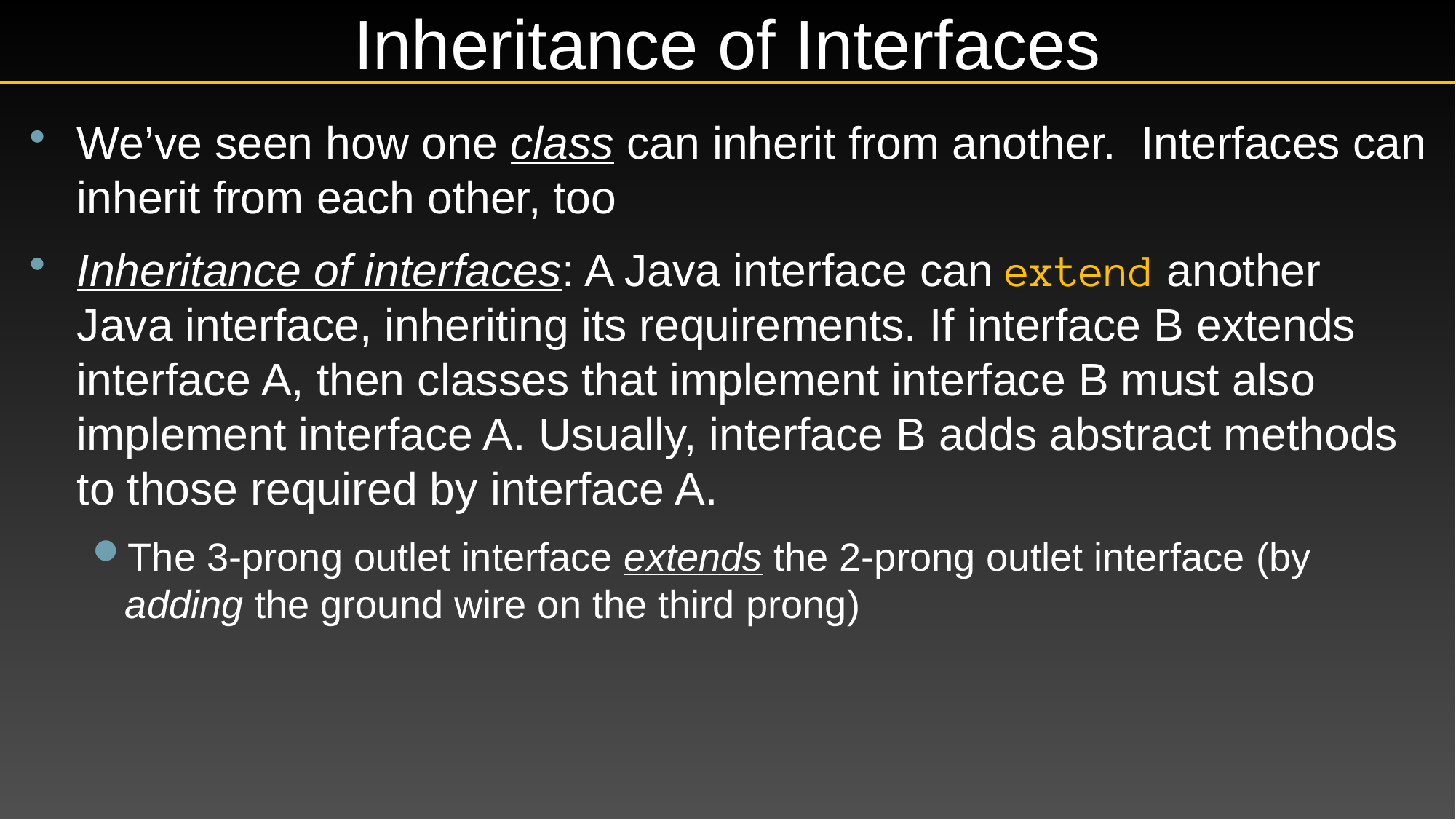

# Inheritance of Interfaces
We’ve seen how one class can inherit from another.  Interfaces can inherit from each other, too
Inheritance of interfaces: A Java interface can extend another Java interface, inheriting its requirements. If interface B extends interface A, then classes that implement interface B must also implement interface A. Usually, interface B adds abstract methods to those required by interface A.
The 3-prong outlet interface extends the 2-prong outlet interface (by adding the ground wire on the third prong)